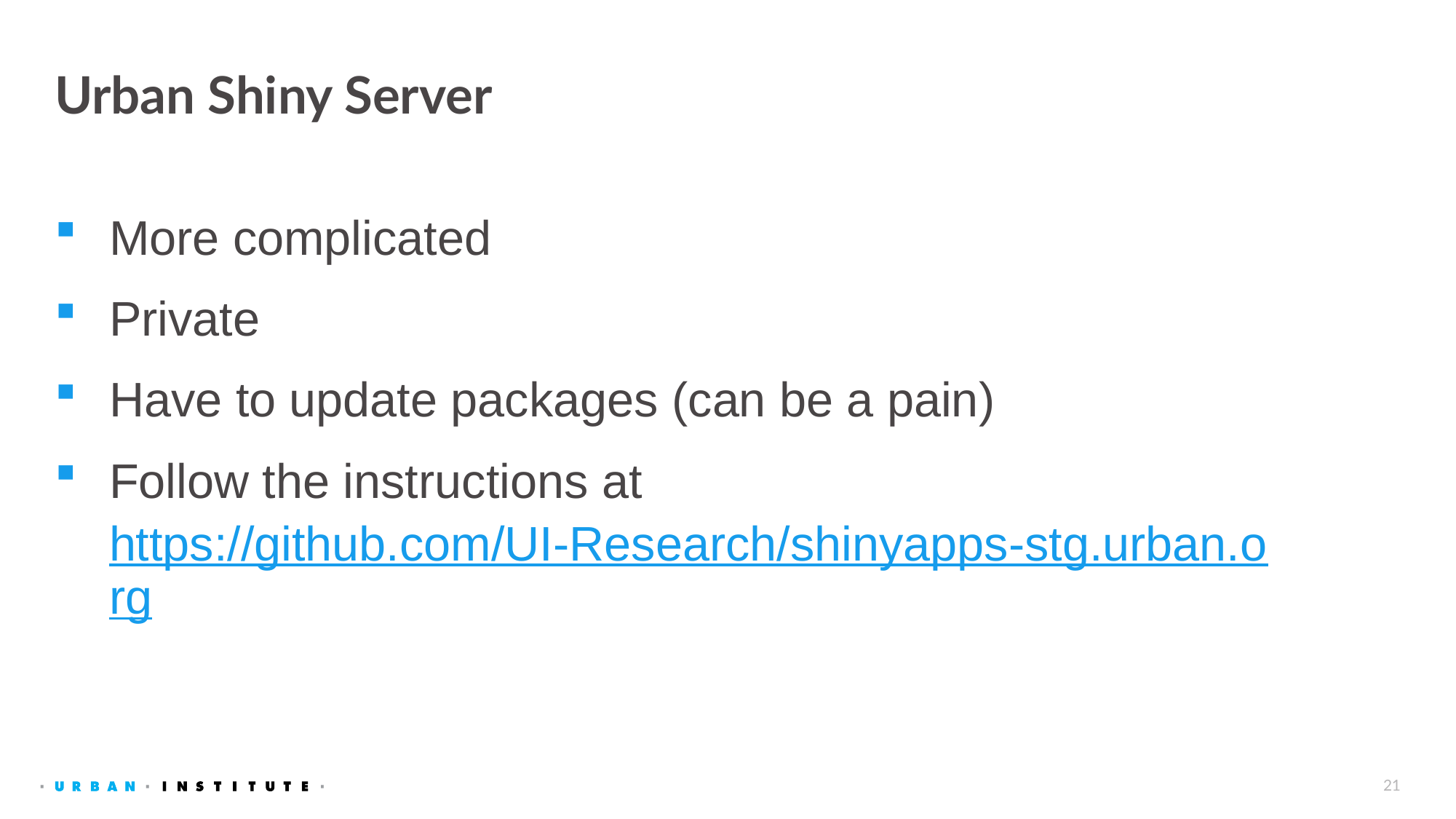

# Urban Shiny Server
More complicated
Private
Have to update packages (can be a pain)
Follow the instructions at https://github.com/UI-Research/shinyapps-stg.urban.org

21